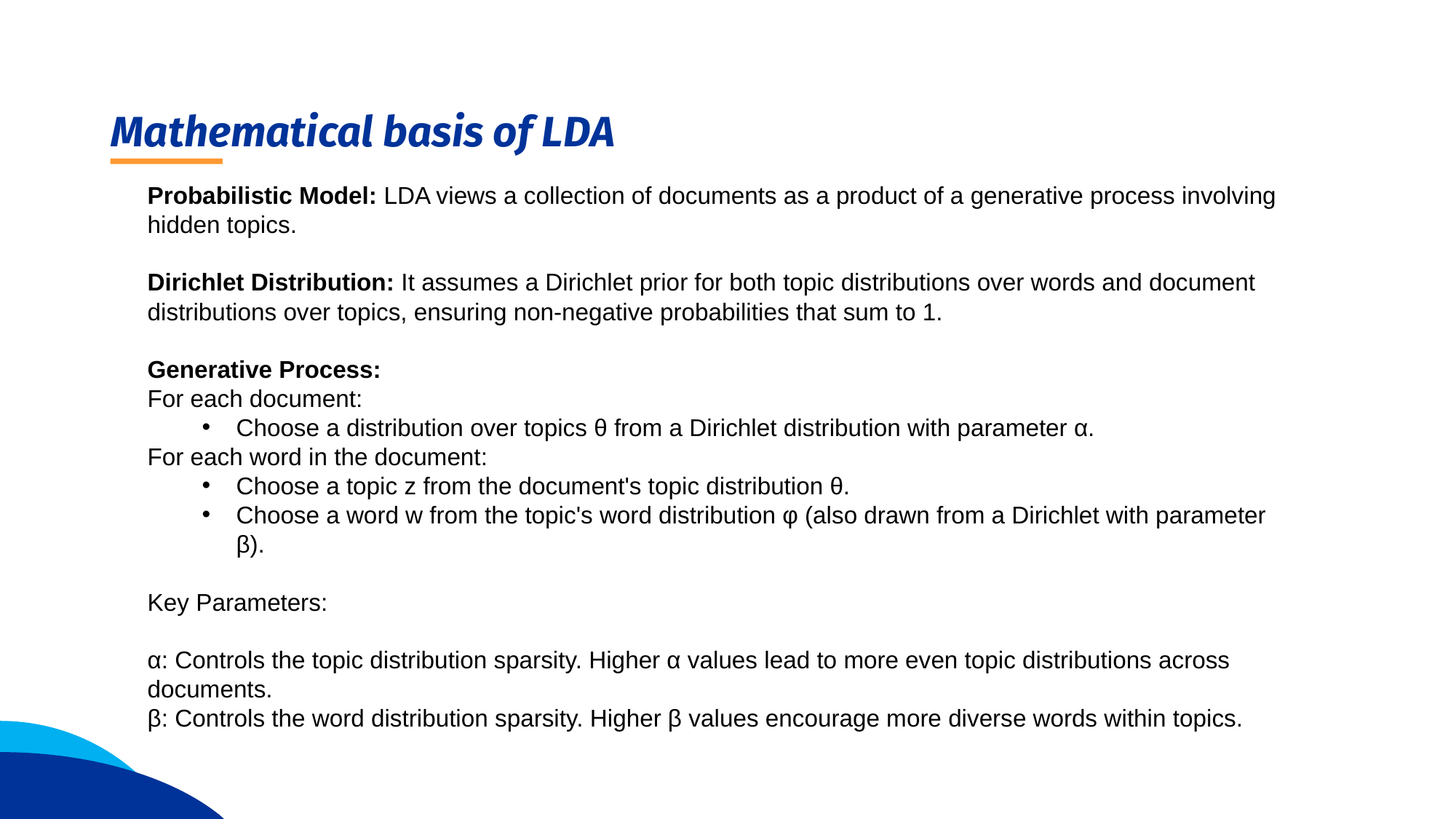

Mathematical basis of LDA

Probabilistic Model: LDA views a collection of documents as a product of a generative process involving hidden topics.

Dirichlet Distribution: It assumes a Dirichlet prior for both topic distributions over words and document distributions over topics, ensuring non-negative probabilities that sum to 1.

Generative Process:
For each document:
Choose a distribution over topics θ from a Dirichlet distribution with parameter α.
For each word in the document:
Choose a topic z from the document's topic distribution θ.
Choose a word w from the topic's word distribution φ (also drawn from a Dirichlet with parameter β).

Key Parameters:

α: Controls the topic distribution sparsity. Higher α values lead to more even topic distributions across documents.
β: Controls the word distribution sparsity. Higher β values encourage more diverse words within topics.